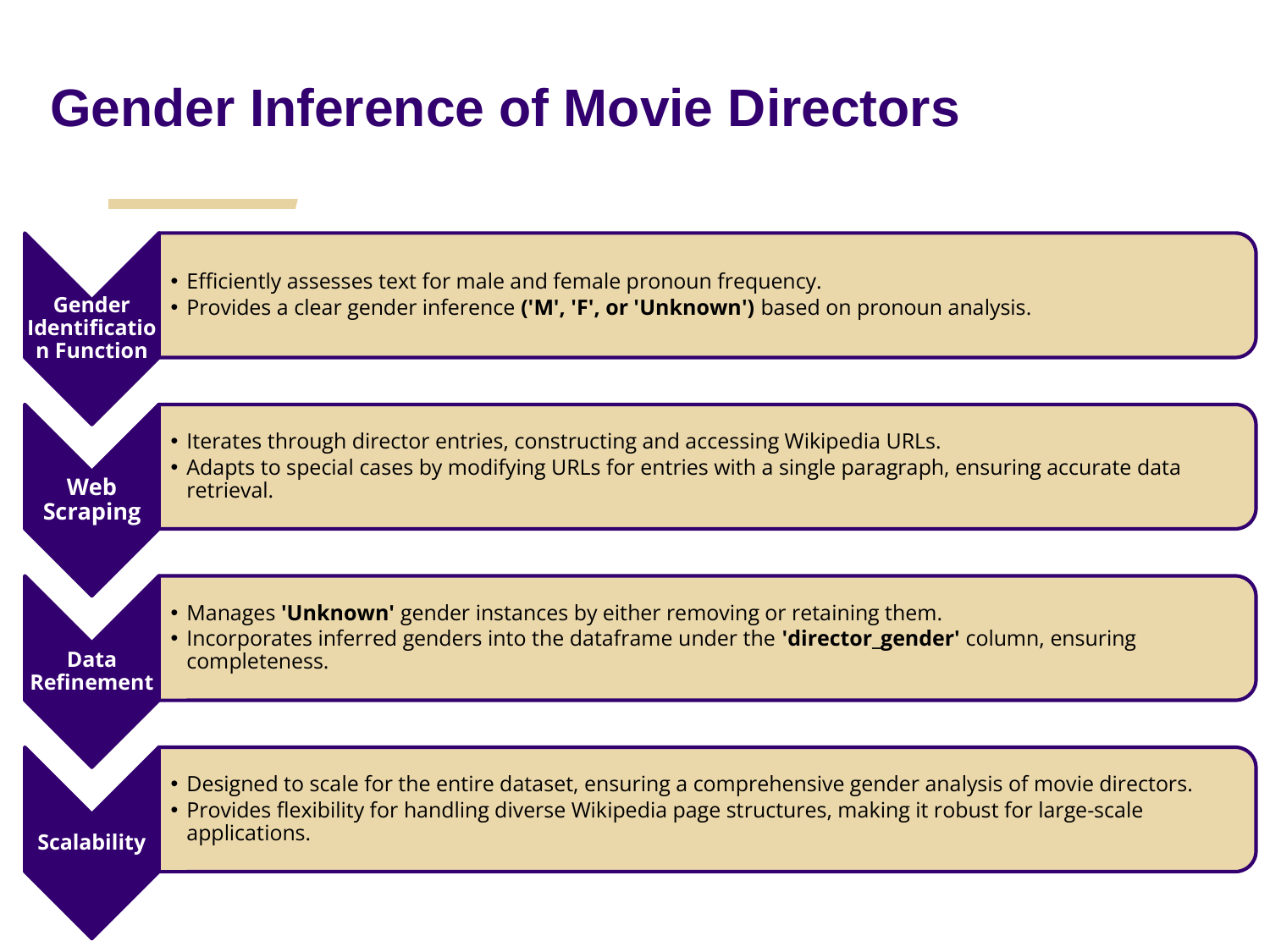

# Gender Inference of Movie Directors

Efficiently assesses text for male and female pronoun frequency.
Provides a clear gender inference ('M', 'F', or 'Unknown') based on pronoun analysis.

Gender Identification Function
Iterates through director entries, constructing and accessing Wikipedia URLs.
Adapts to special cases by modifying URLs for entries with a single paragraph, ensuring accurate data retrieval.

Web Scraping
Manages 'Unknown' gender instances by either removing or retaining them.
Incorporates inferred genders into the dataframe under the 'director_gender' column, ensuring completeness.

Data Refinement
Designed to scale for the entire dataset, ensuring a comprehensive gender analysis of movie directors.
Provides flexibility for handling diverse Wikipedia page structures, making it robust for large-scale applications.

Scalability